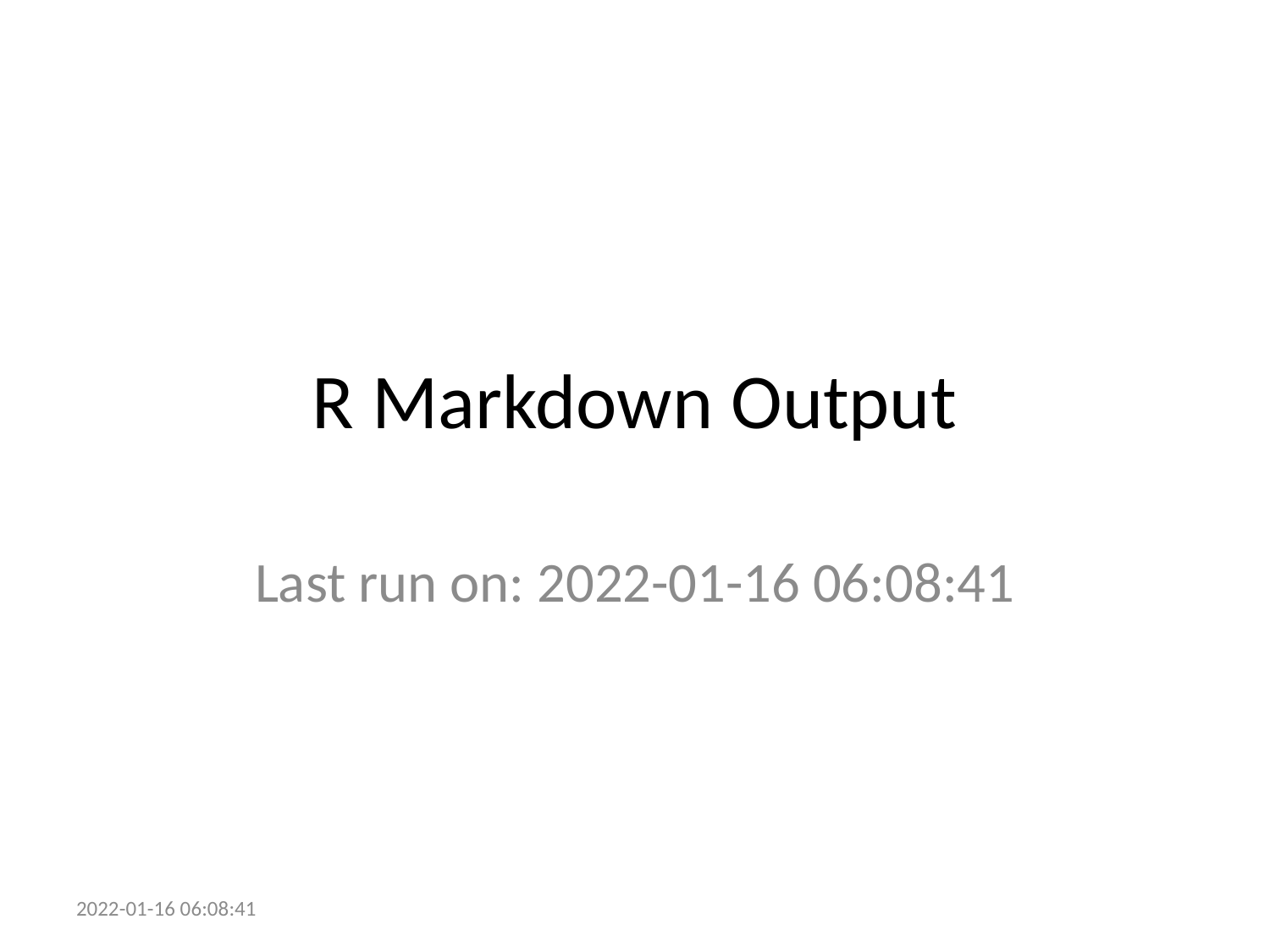

# R Markdown Output
Last run on: 2022-01-16 06:08:41
2022-01-16 06:08:41